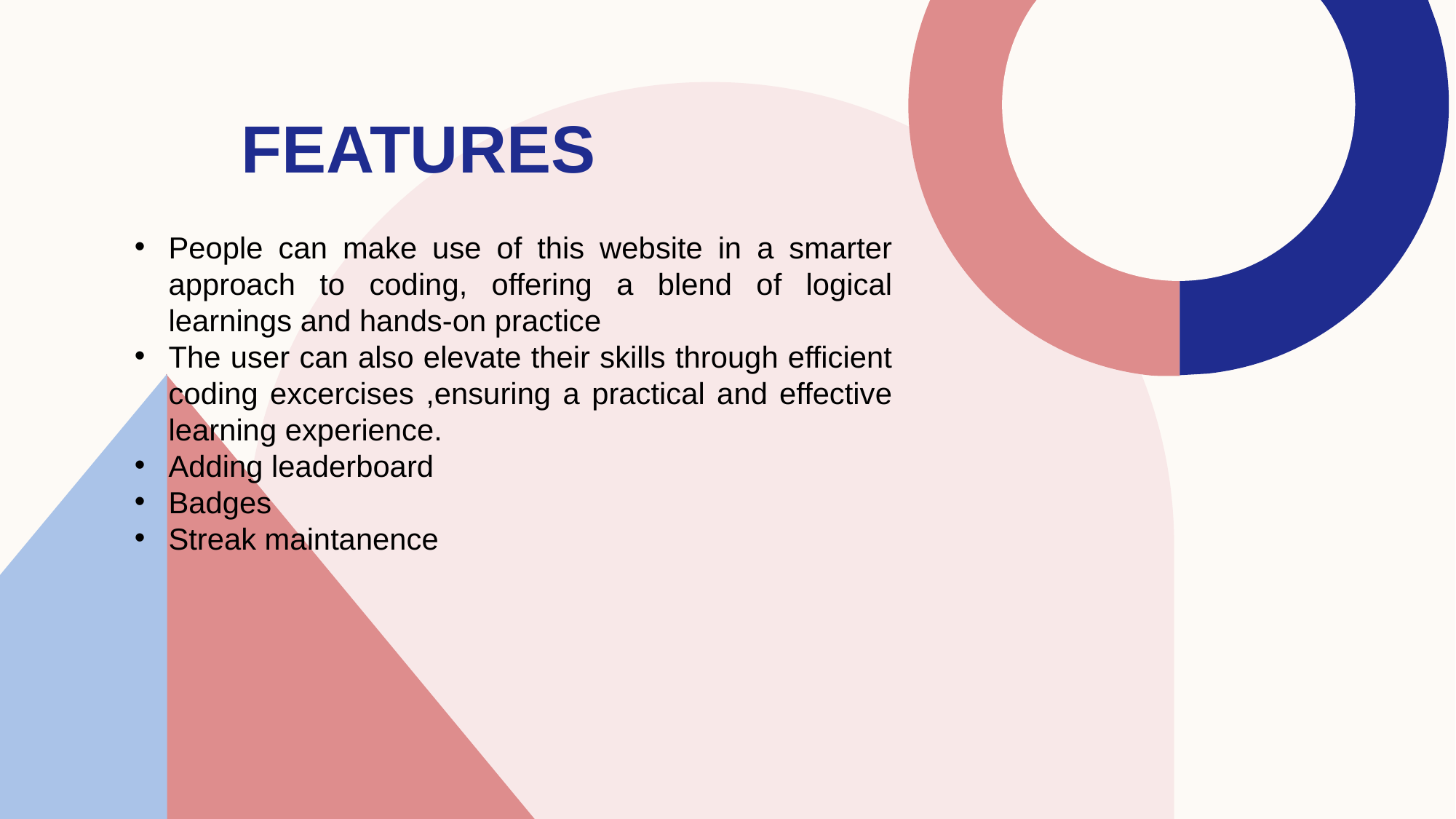

# features
People can make use of this website in a smarter approach to coding, offering a blend of logical learnings and hands-on practice
The user can also elevate their skills through efficient coding excercises ,ensuring a practical and effective learning experience.
Adding leaderboard
Badges
Streak maintanence